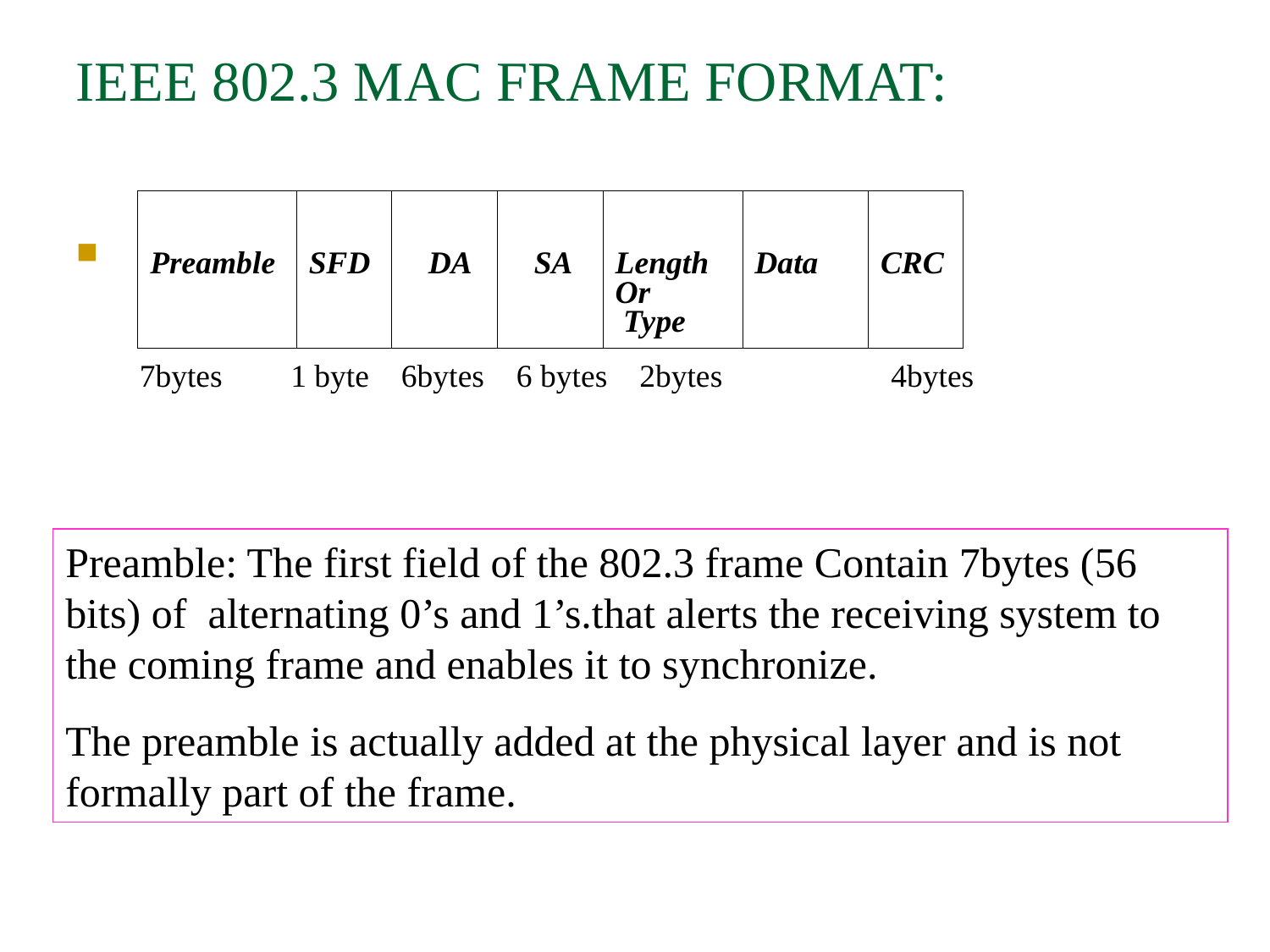

IEEE 802.3 MAC FRAME FORMAT:
| Preamble | SFD | DA | SA | Length Or Type | Data | CRC |
| --- | --- | --- | --- | --- | --- | --- |

7bytes	   1 byte    6bytes    6 bytes    2bytes                     4bytes
Preamble: The first field of the 802.3 frame Contain 7bytes (56 bits) of  alternating 0’s and 1’s.that alerts the receiving system to the coming frame and enables it to synchronize.
The preamble is actually added at the physical layer and is not formally part of the frame.